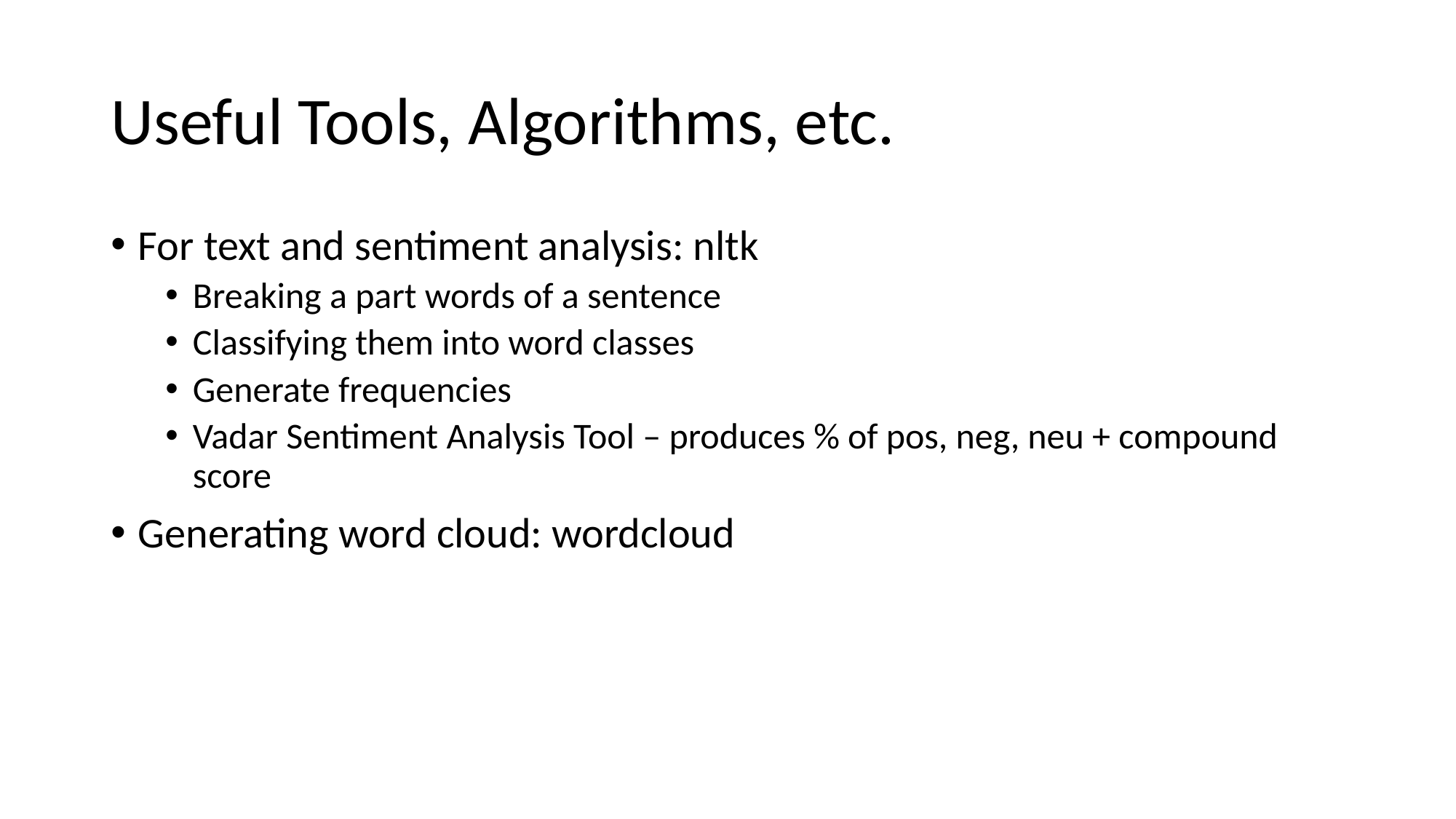

# Useful Tools, Algorithms, etc.
For text and sentiment analysis: nltk
Breaking a part words of a sentence
Classifying them into word classes
Generate frequencies
Vadar Sentiment Analysis Tool – produces % of pos, neg, neu + compound score
Generating word cloud: wordcloud